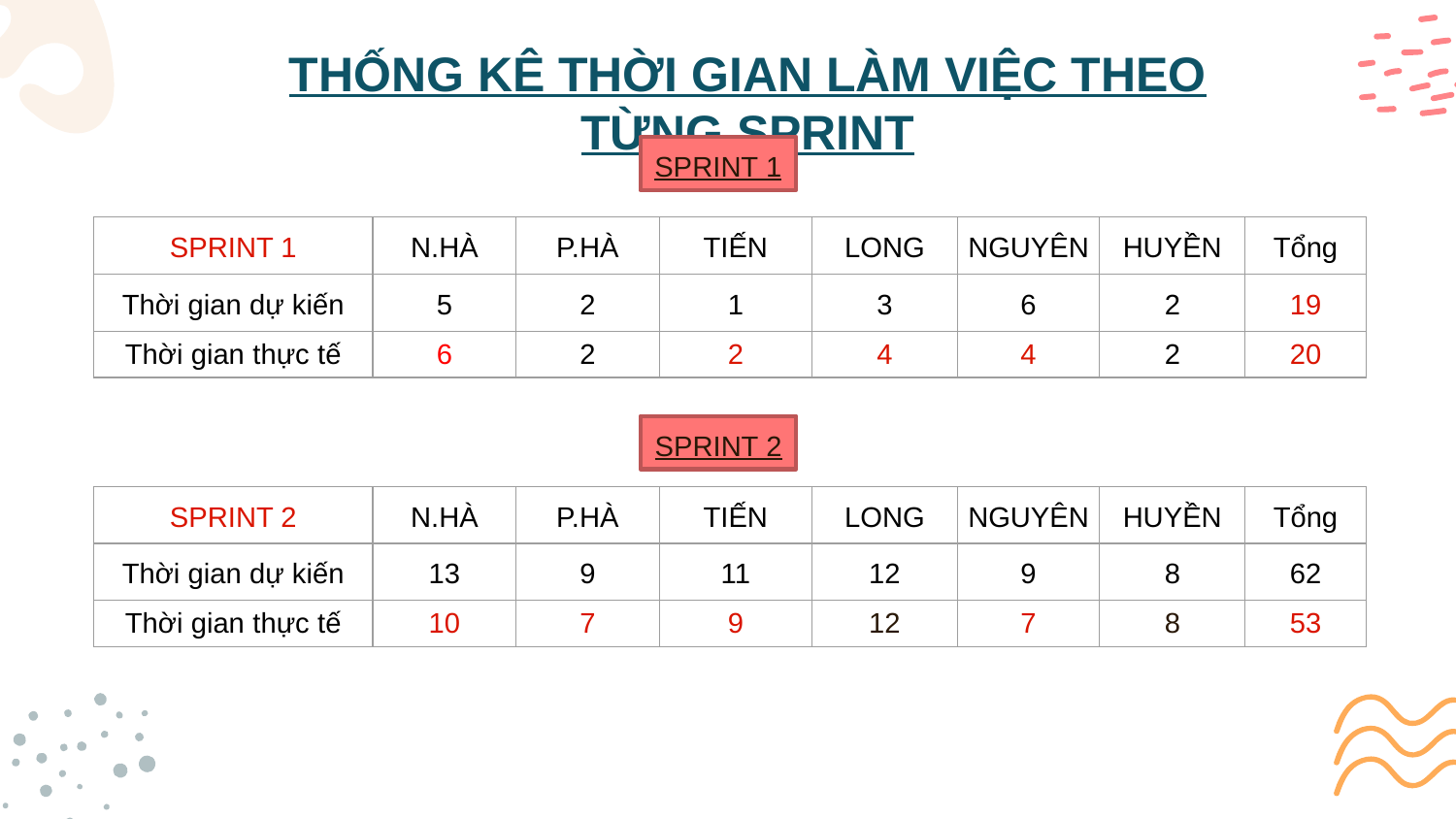

# THỐNG KÊ THỜI GIAN LÀM VIỆC THEO TỪNG SPRINT
SPRINT 1
| SPRINT 1 | N.HÀ | P.HÀ | TIẾN | LONG | NGUYÊN | HUYỀN | Tổng |
| --- | --- | --- | --- | --- | --- | --- | --- |
| Thời gian dự kiến | 5 | 2 | 1 | 3 | 6 | 2 | 19 |
| Thời gian thực tế | 6 | 2 | 2 | 4 | 4 | 2 | 20 |
SPRINT 2
| SPRINT 2 | N.HÀ | P.HÀ | TIẾN | LONG | NGUYÊN | HUYỀN | Tổng |
| --- | --- | --- | --- | --- | --- | --- | --- |
| Thời gian dự kiến | 13 | 9 | 11 | 12 | 9 | 8 | 62 |
| Thời gian thực tế | 10 | 7 | 9 | 12 | 7 | 8 | 53 |